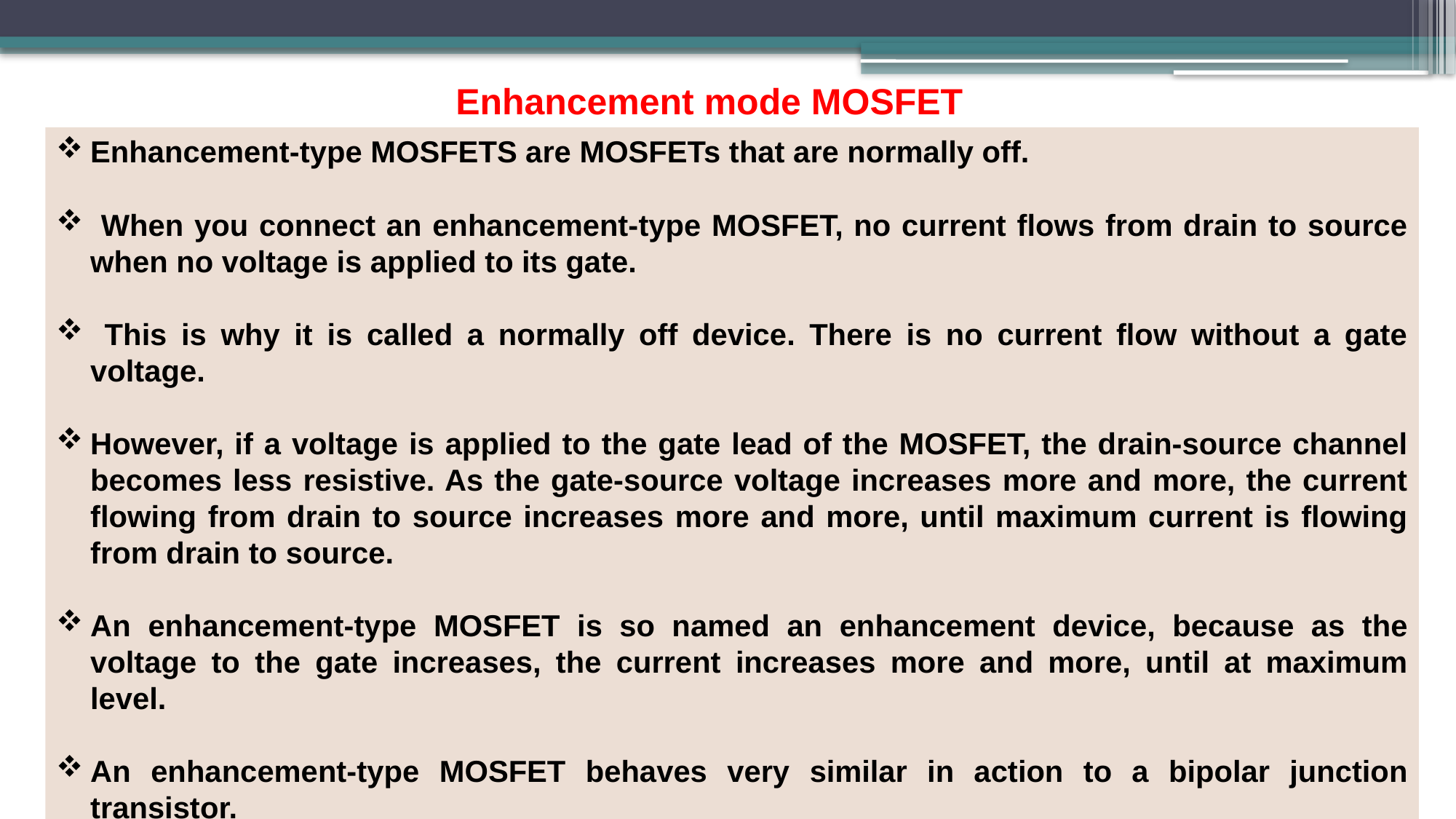

Enhancement mode MOSFET
Enhancement-type MOSFETS are MOSFETs that are normally off.

 When you connect an enhancement-type MOSFET, no current flows from drain to source when no voltage is applied to its gate.

 This is why it is called a normally off device. There is no current flow without a gate voltage.

However, if a voltage is applied to the gate lead of the MOSFET, the drain-source channel becomes less resistive. As the gate-source voltage increases more and more, the current flowing from drain to source increases more and more, until maximum current is flowing from drain to source.

An enhancement-type MOSFET is so named an enhancement device, because as the voltage to the gate increases, the current increases more and more, until at maximum level.

An enhancement-type MOSFET behaves very similar in action to a bipolar junction transistor.